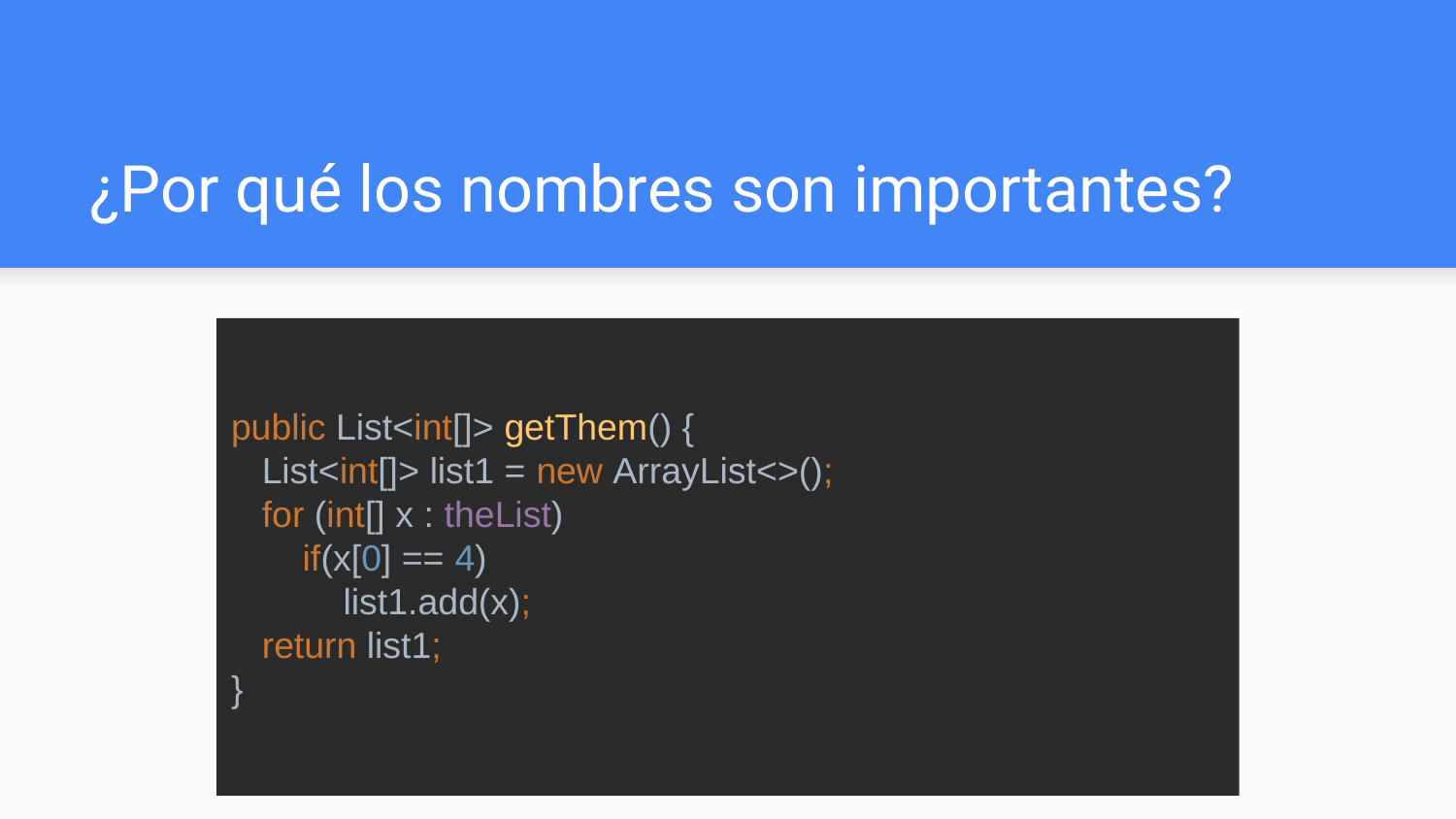

# ¿Por qué los nombres son importantes?
public List<int[]> getThem() {
   List<int[]> list1 = new ArrayList<>();
   for (int[] x : theList)
       if(x[0] == 4)
           list1.add(x);
   return list1;
}